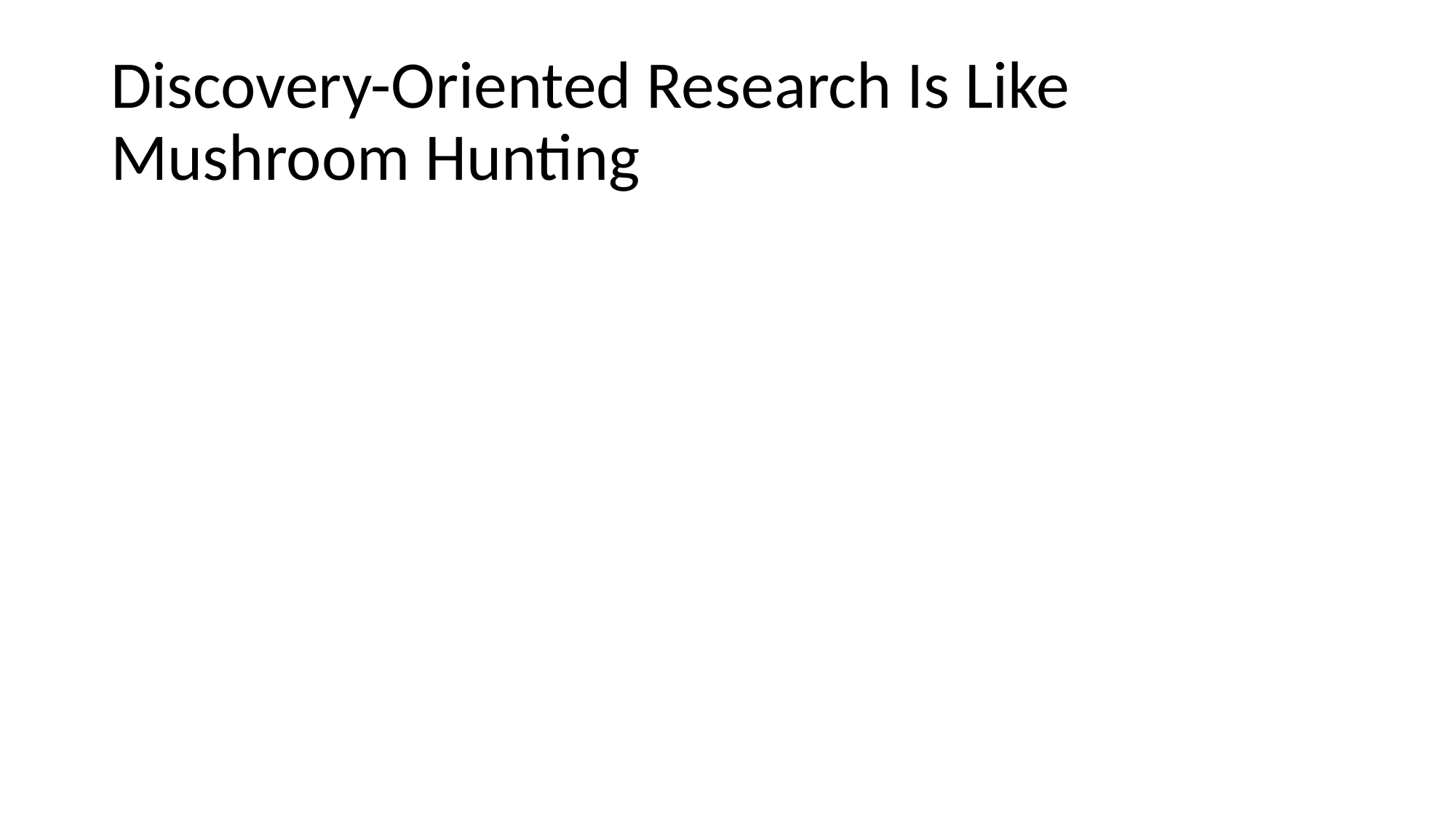

# Discovery-Oriented Research Is Like Mushroom Hunting